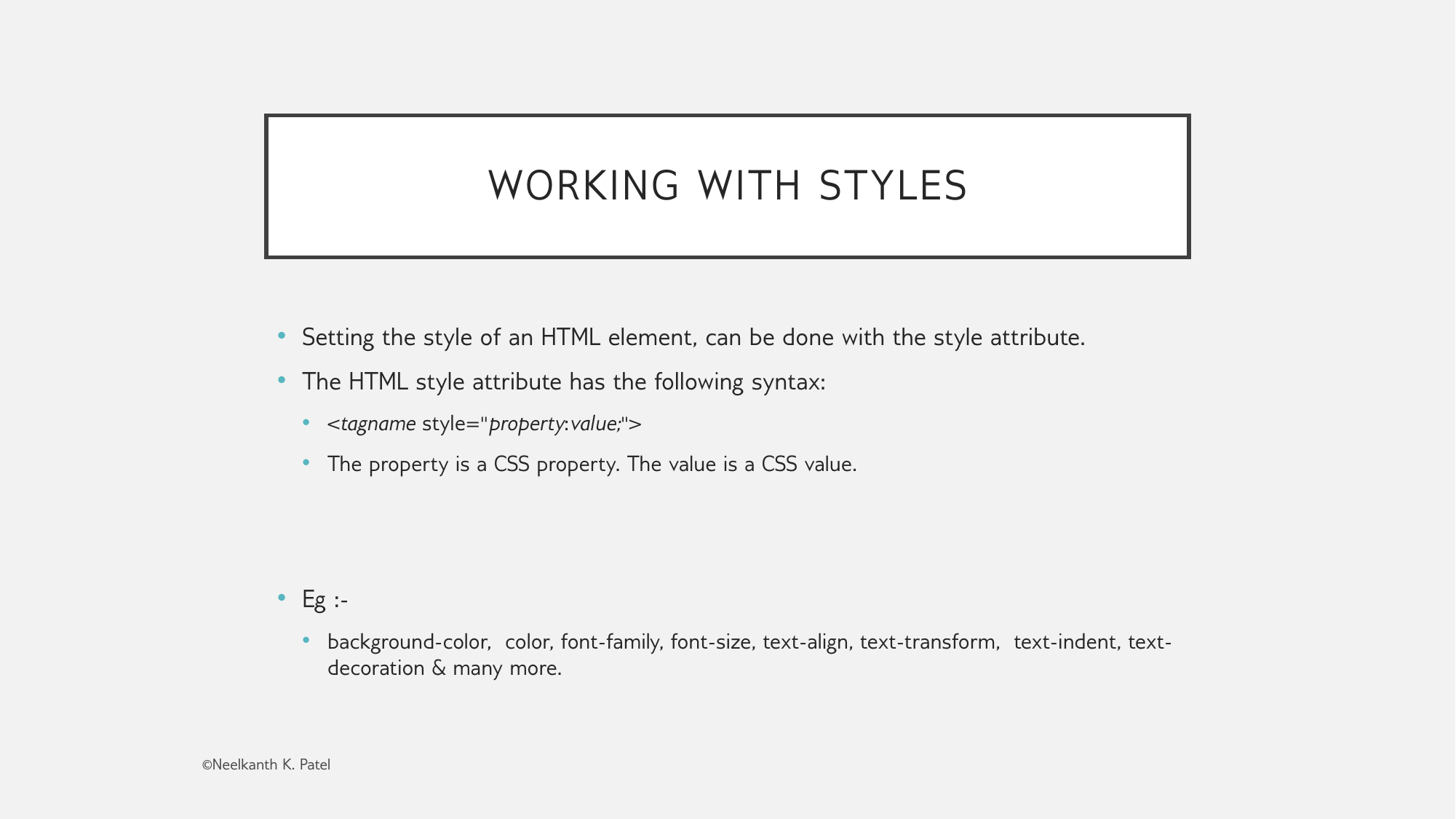

# Working With Styles
Setting the style of an HTML element, can be done with the style attribute.
The HTML style attribute has the following syntax:
<tagname style="property:value;">
The property is a CSS property. The value is a CSS value.

Eg :-
background-color,  color, font-family, font-size, text-align, text-transform,  text-indent, text-decoration & many more.
©Neelkanth K. Patel